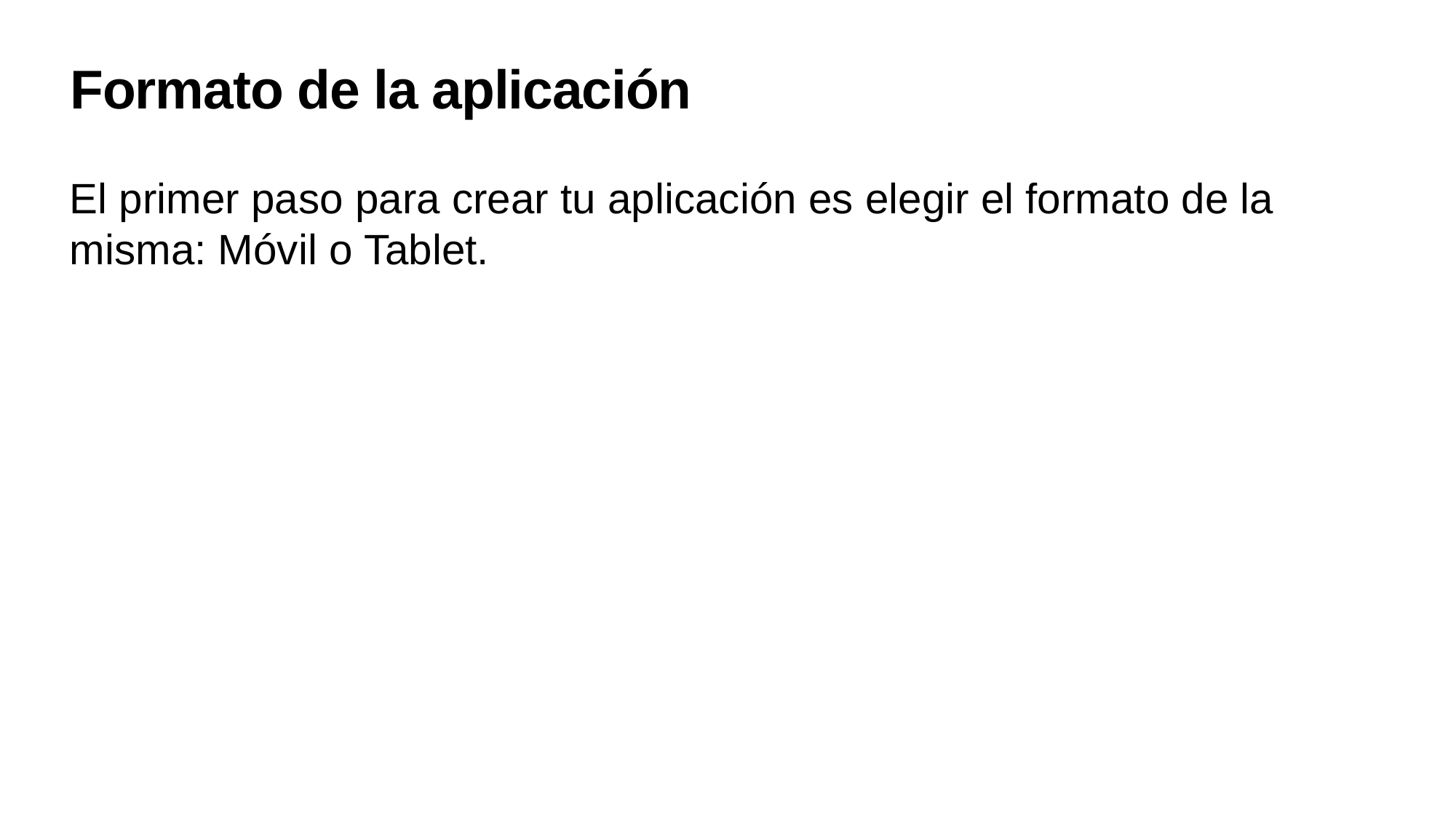

# Formato de la aplicación
El primer paso para crear tu aplicación es elegir el formato de la misma: Móvil o Tablet.